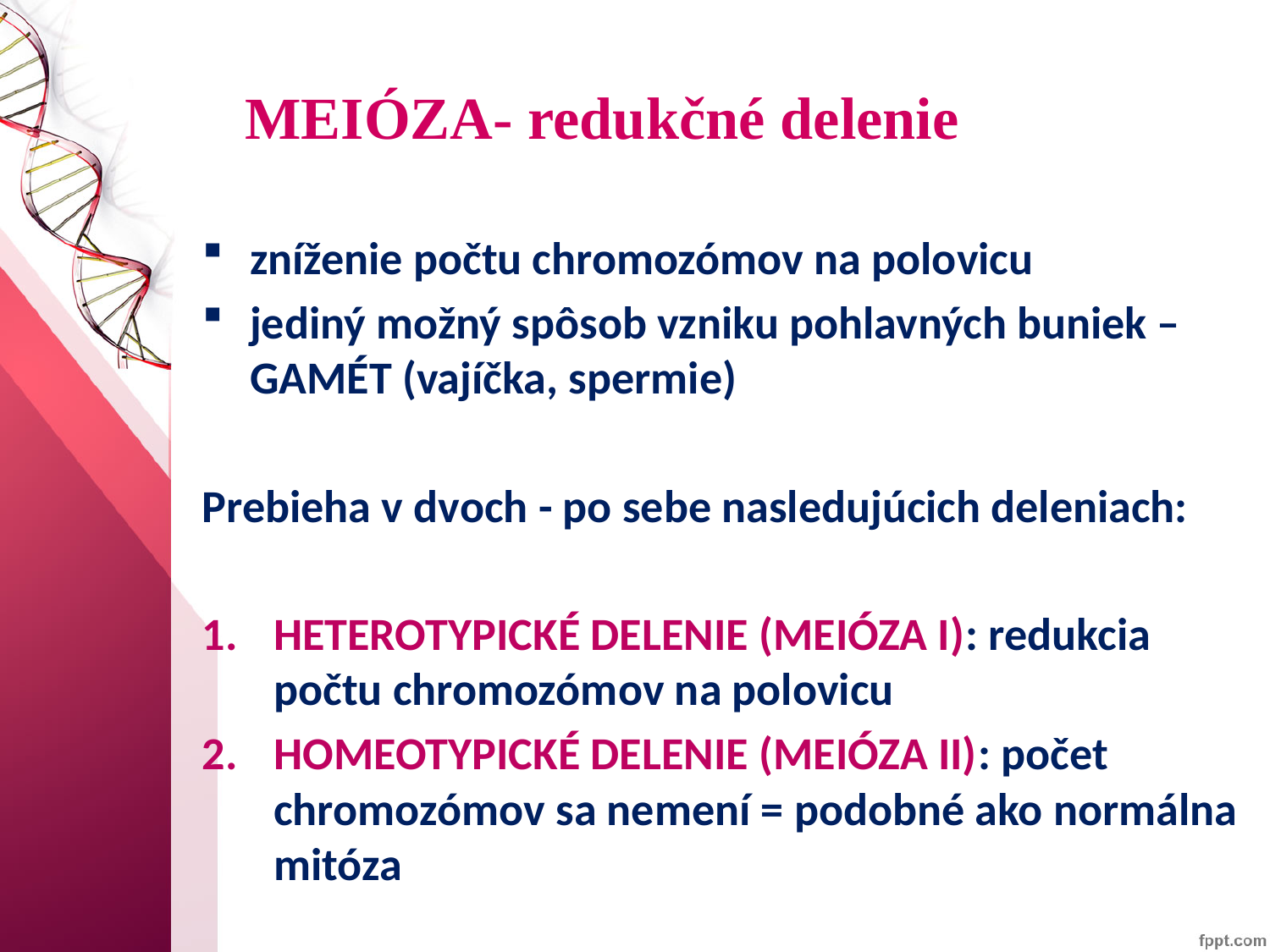

# MEIÓZA- redukčné delenie

zníženie počtu chromozómov na polovicu
jediný možný spôsob vzniku pohlavných buniek –GAMÉT (vajíčka, spermie)

Prebieha v dvoch - po sebe nasledujúcich deleniach:

HETEROTYPICKÉ DELENIE (MEIÓZA I): redukcia počtu chromozómov na polovicu
HOMEOTYPICKÉ DELENIE (MEIÓZA II): počet chromozómov sa nemení = podobné ako normálna mitóza